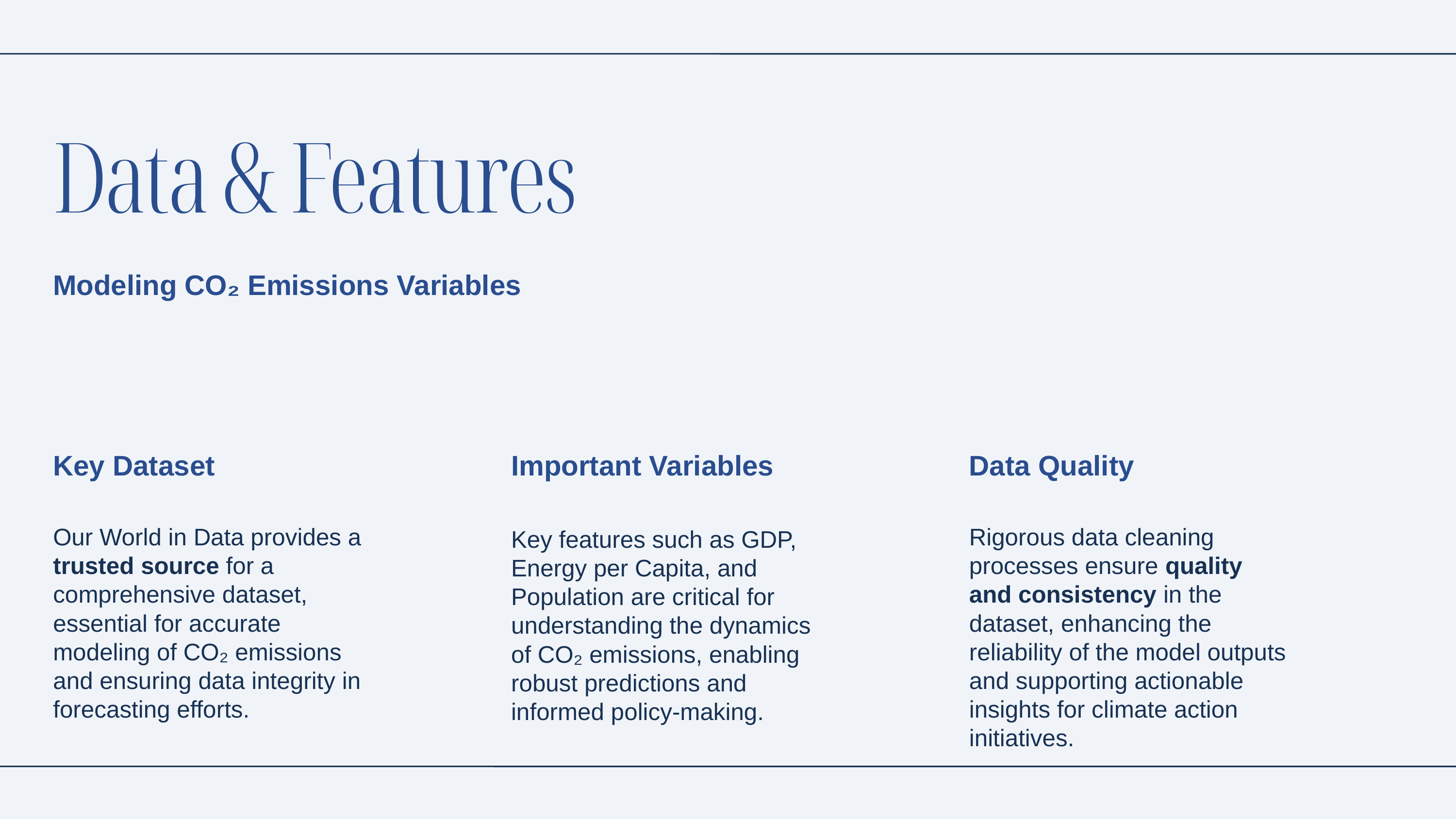

Data & Features
Modeling CO₂ Emissions Variables
Key Dataset
Our World in Data provides a trusted source for a comprehensive dataset, essential for accurate modeling of CO₂ emissions and ensuring data integrity in forecasting efforts.
Important Variables
Key features such as GDP, Energy per Capita, and Population are critical for understanding the dynamics of CO₂ emissions, enabling robust predictions and informed policy-making.
Data Quality
Rigorous data cleaning processes ensure quality and consistency in the dataset, enhancing the reliability of the model outputs and supporting actionable insights for climate action initiatives.